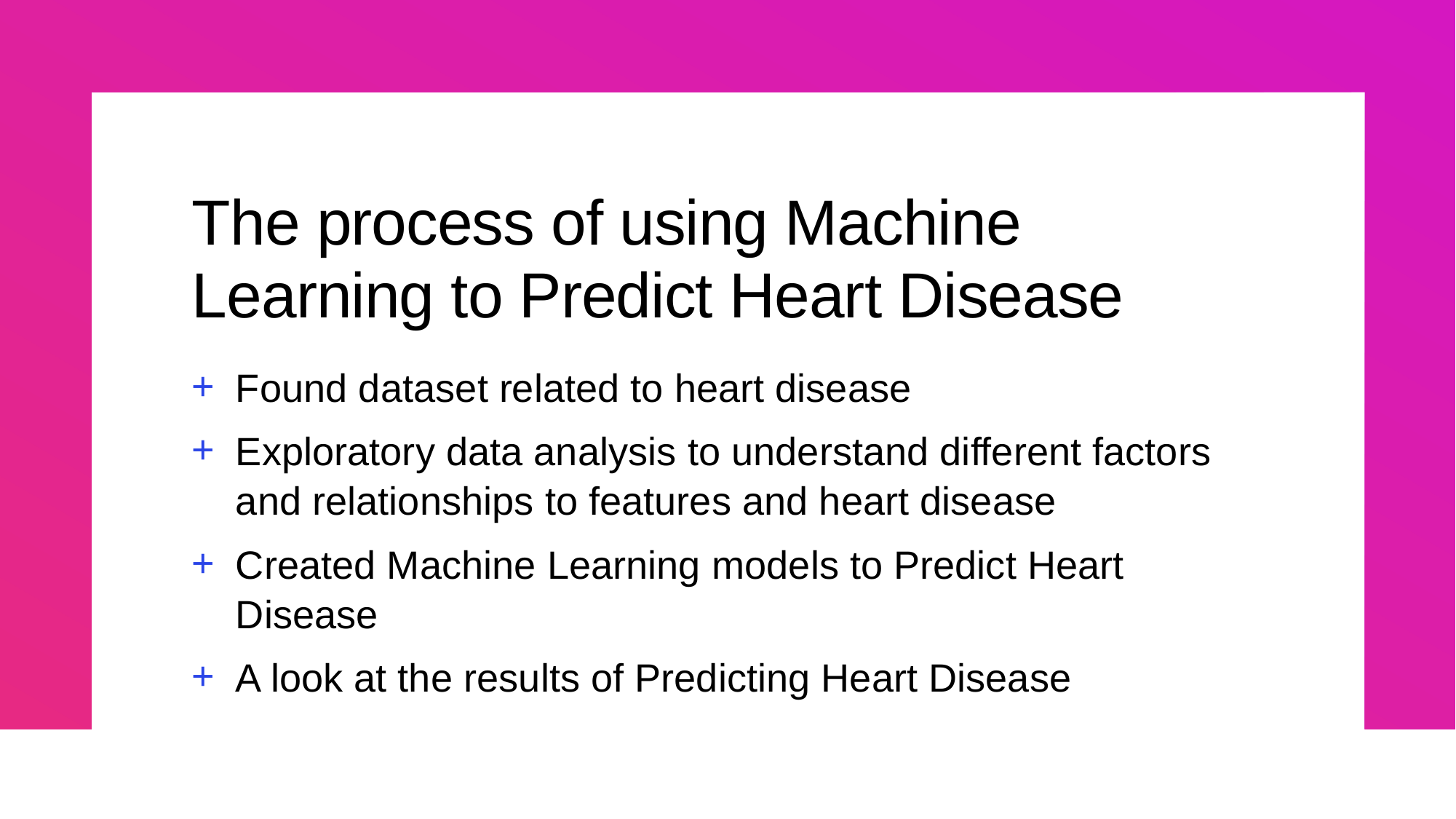

# The process of using Machine Learning to Predict Heart Disease
Found dataset related to heart disease
Exploratory data analysis to understand different factors and relationships to features and heart disease
Created Machine Learning models to Predict Heart Disease
A look at the results of Predicting Heart Disease